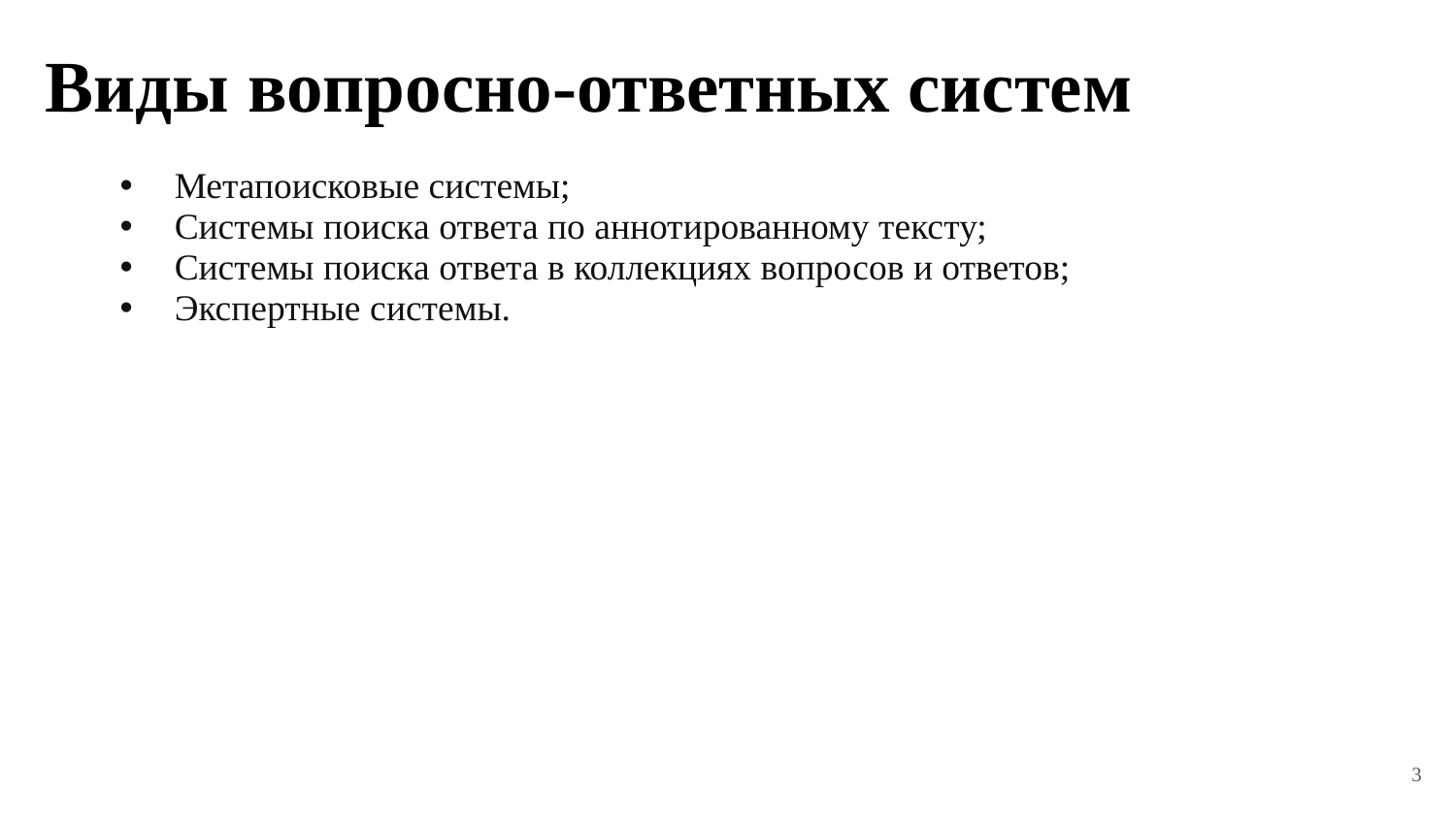

Виды вопросно-ответных систем
Метапоисковые системы;
Системы поиска ответа по аннотированному тексту;
Системы поиска ответа в коллекциях вопросов и ответов;
Экспертные системы.

3